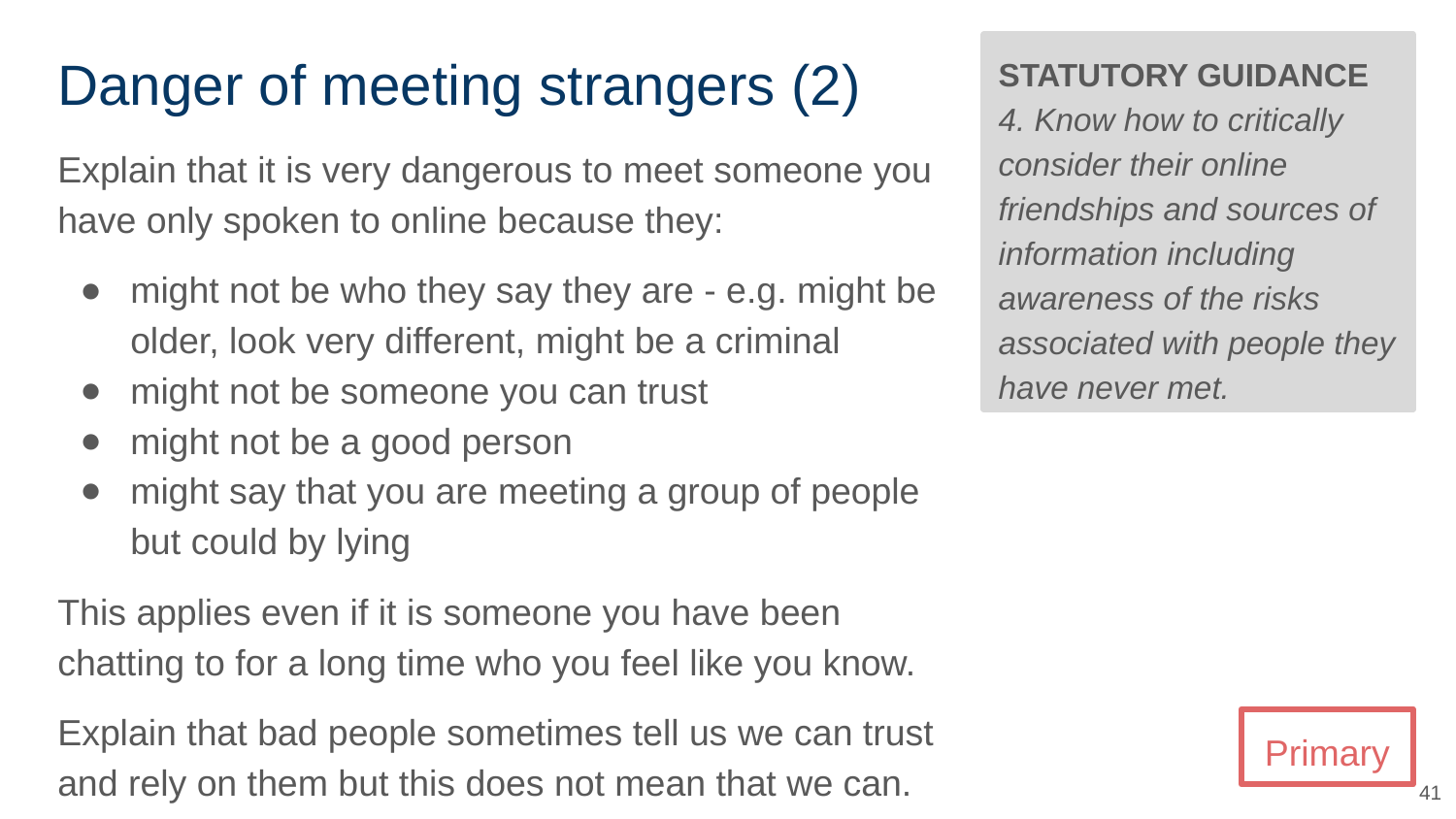

# Danger of meeting strangers (2)
STATUTORY GUIDANCE
4. Know how to critically consider their online friendships and sources of information including awareness of the risks associated with people they have never met.

Explain that it is very dangerous to meet someone you have only spoken to online because they:
might not be who they say they are - e.g. might be older, look very different, might be a criminal
might not be someone you can trust
might not be a good person
might say that you are meeting a group of people but could by lying
This applies even if it is someone you have been chatting to for a long time who you feel like you know.
Explain that bad people sometimes tell us we can trust and rely on them but this does not mean that we can.

Primary
41